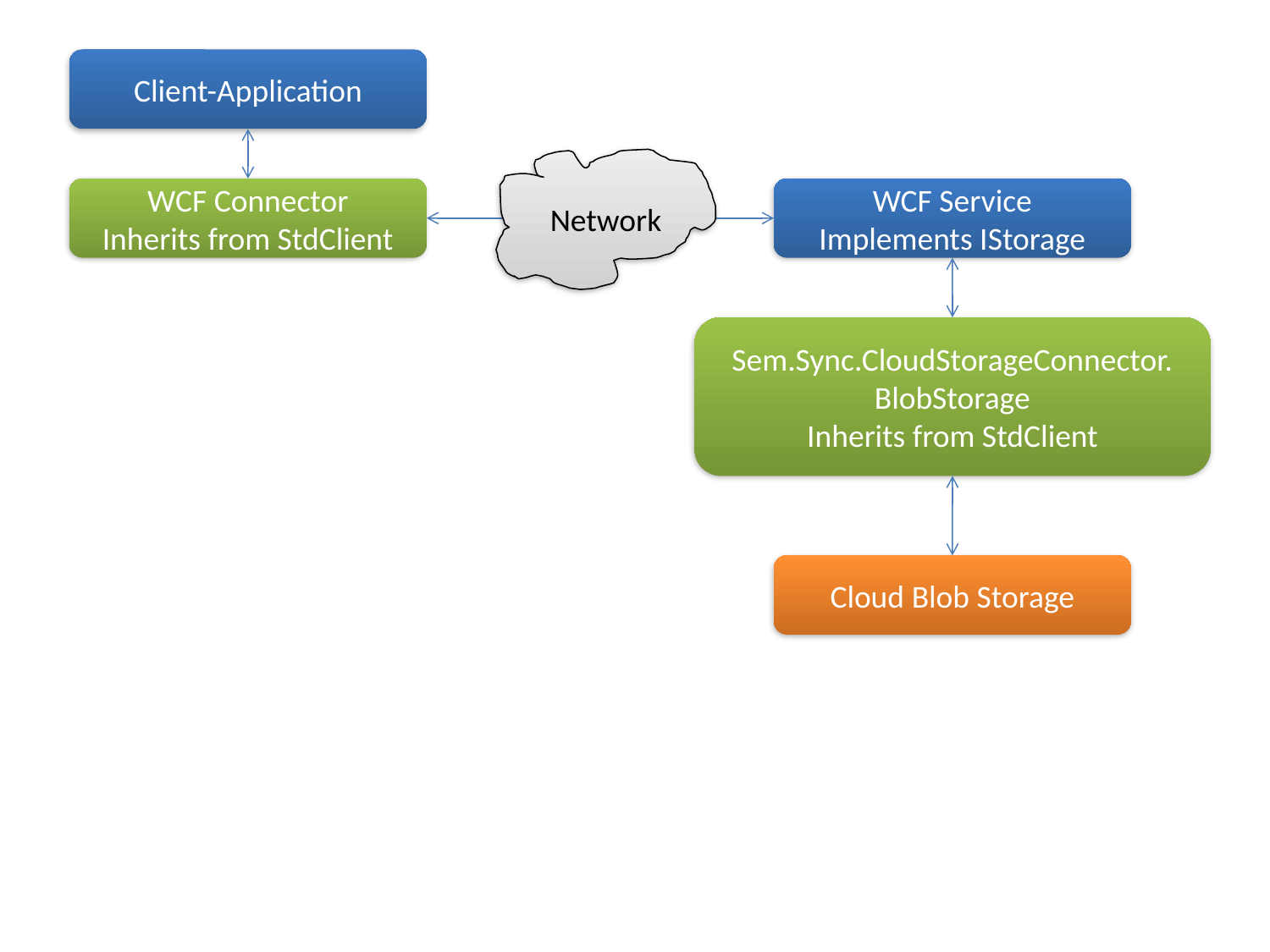

Client-Application
Network
WCF Connector
Inherits from StdClient
WCF Service
Implements IStorage
Sem.Sync.CloudStorageConnector. BlobStorage
Inherits from StdClient
Cloud Blob Storage